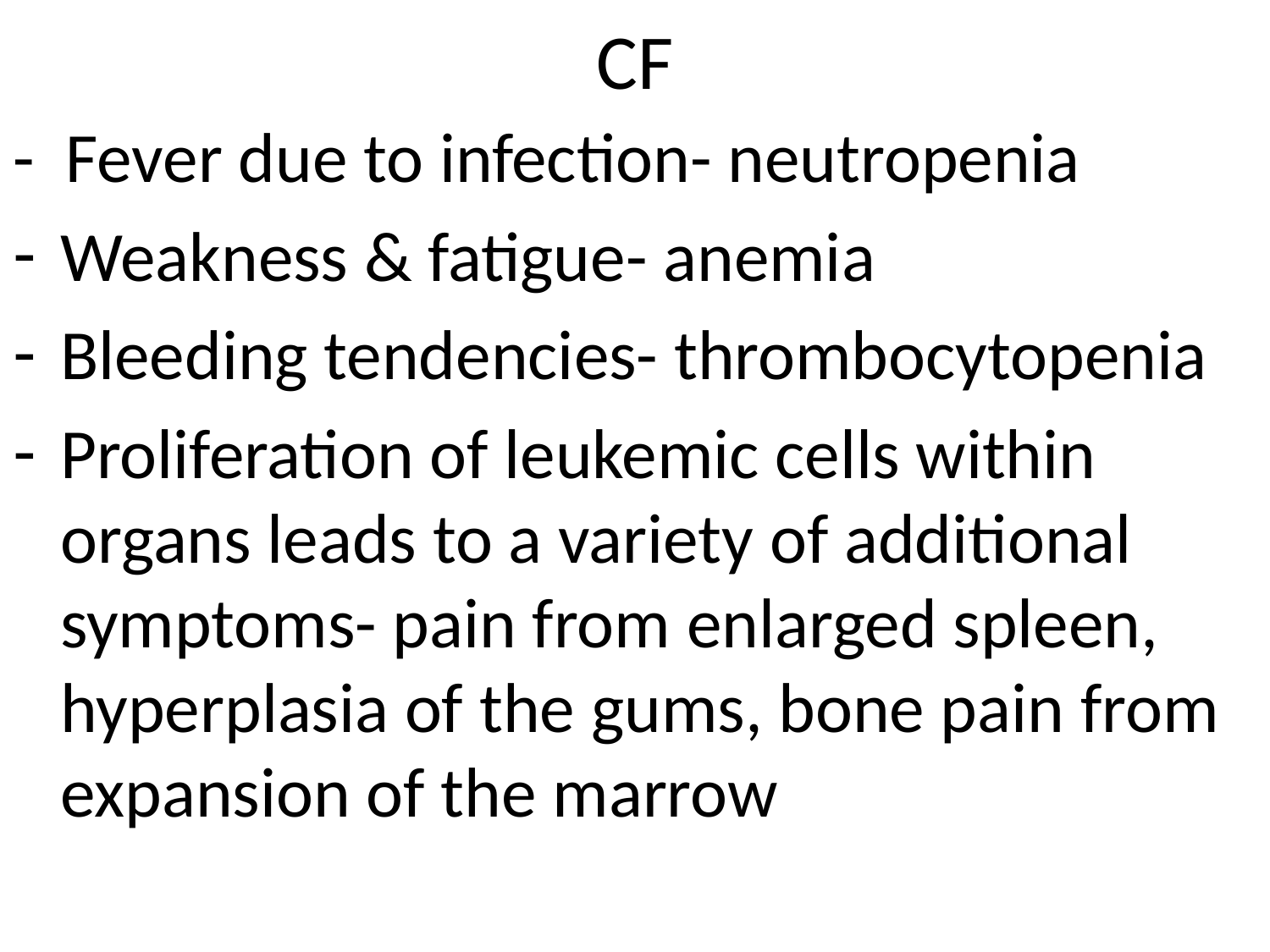

# CF
-  Fever due to infection- neutropenia
Weakness & fatigue- anemia
Bleeding tendencies- thrombocytopenia
Proliferation of leukemic cells within organs leads to a variety of additional symptoms- pain from enlarged spleen, hyperplasia of the gums, bone pain from expansion of the marrow